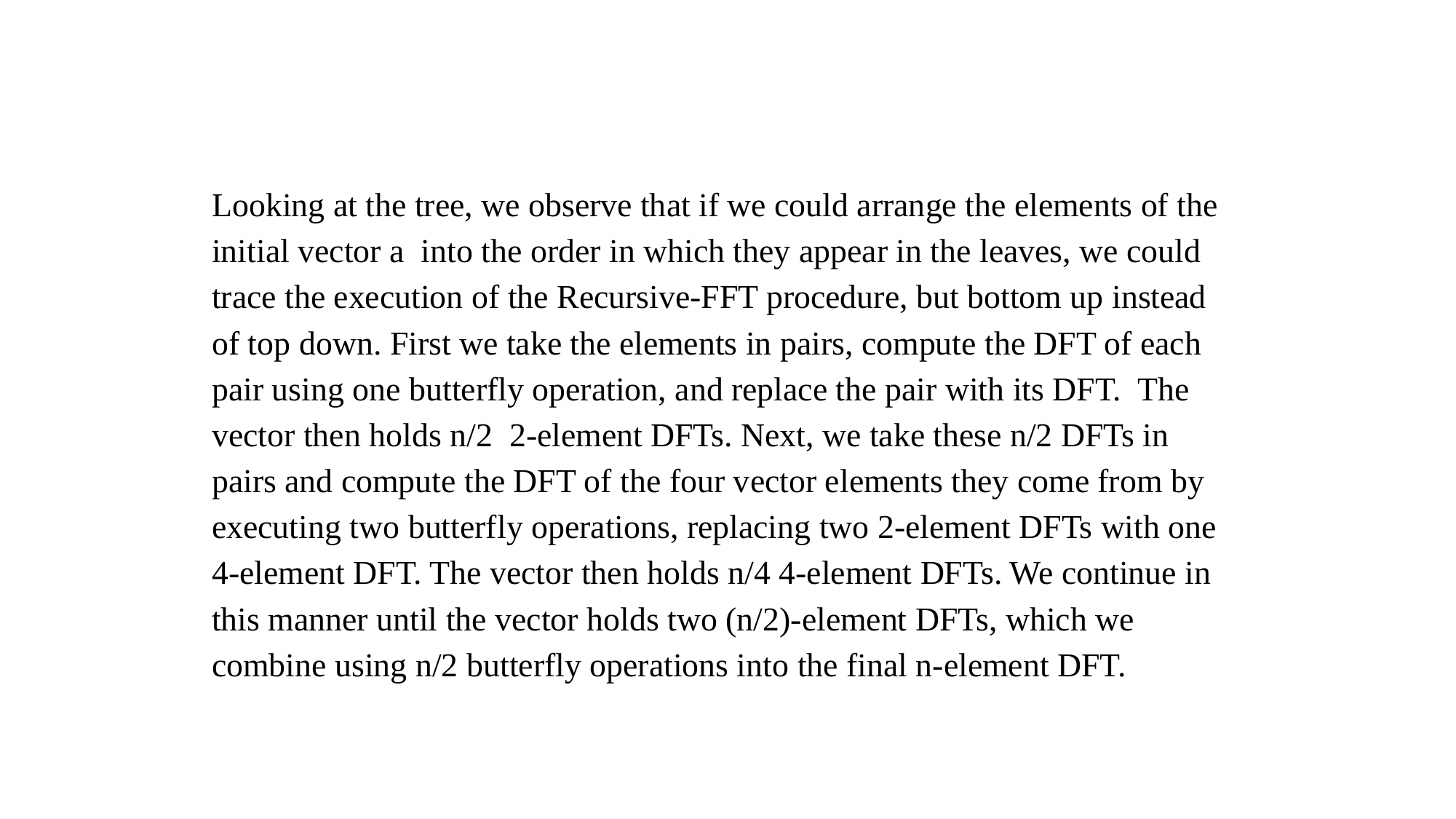

Looking at the tree, we observe that if we could arrange the elements of the initial vector a  into the order in which they appear in the leaves, we could trace the execution of the Recursive-FFT procedure, but bottom up instead of top down. First we take the elements in pairs, compute the DFT of each pair using one butterfly operation, and replace the pair with its DFT.  The vector then holds n/2  2-element DFTs. Next, we take these n/2 DFTs in pairs and compute the DFT of the four vector elements they come from by executing two butterfly operations, replacing two 2-element DFTs with one 4-element DFT. The vector then holds n/4 4-element DFTs. We continue in this manner until the vector holds two (n/2)-element DFTs, which we combine using n/2 butterfly operations into the final n-element DFT.